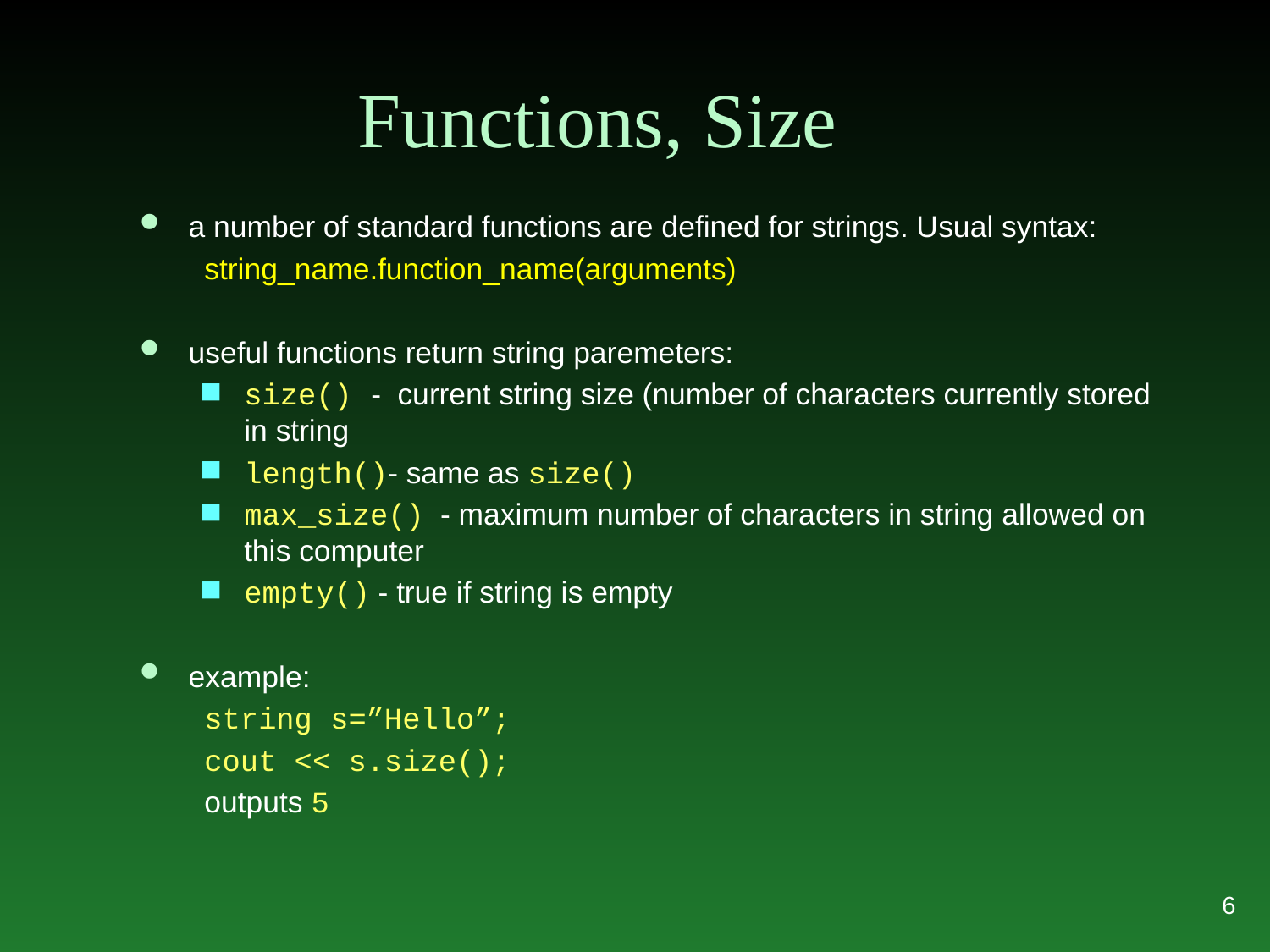

# Functions, Size
a number of standard functions are defined for strings. Usual syntax:
string_name.function_name(arguments)

useful functions return string paremeters:
size() 	-  current string size (number of characters currently stored in string
length()- same as size()
max_size()  - maximum number of characters in string allowed on this computer
empty() - true if string is empty

example:
string s=”Hello”;
cout << s.size();
outputs 5

6